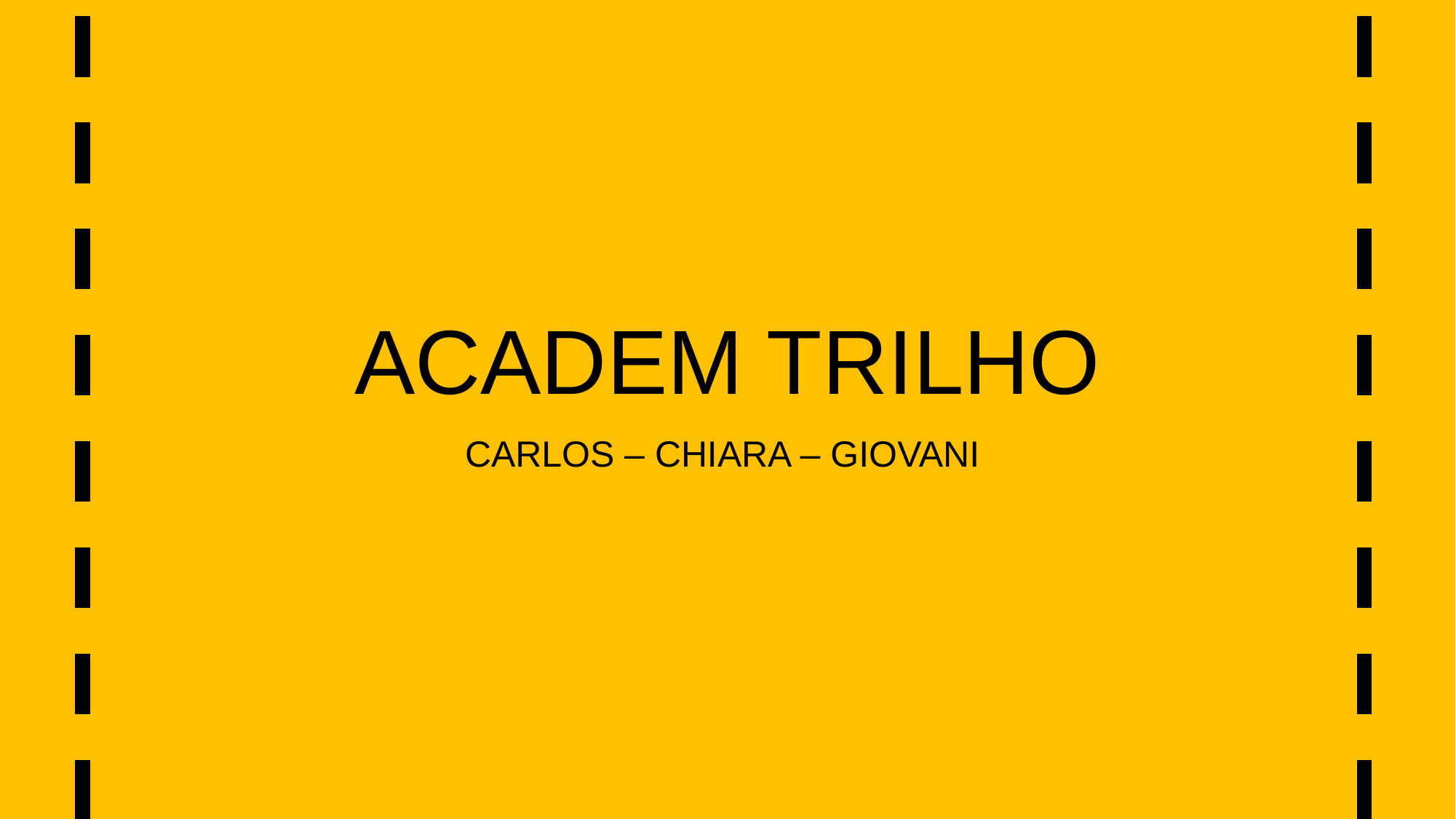

# ACADEM TRILHO
CARLOS – CHIARA – GIOVANI